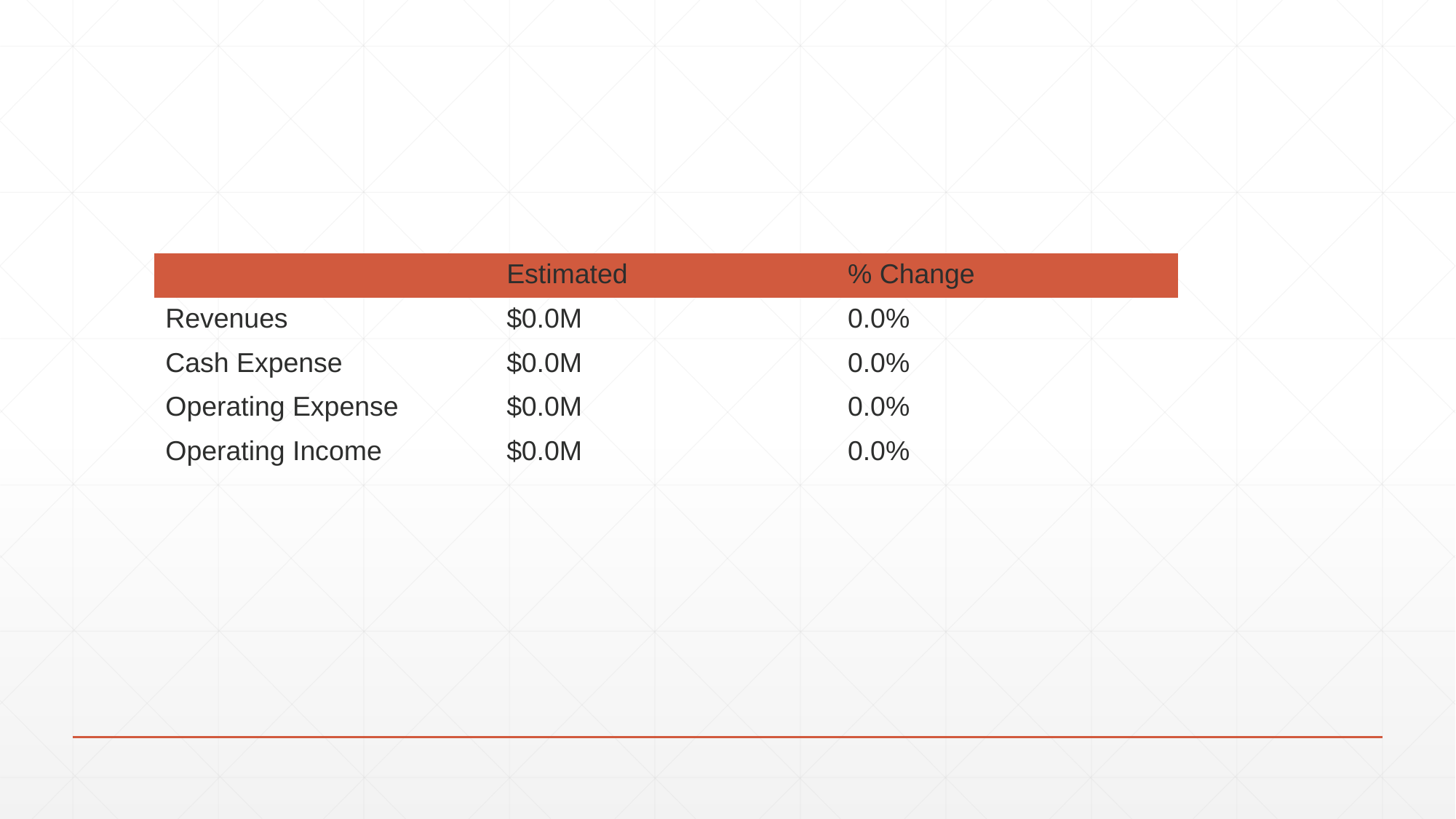

#
|  | Estimated | % Change |
| --- | --- | --- |
| Revenues | $0.0M | 0.0% |
| Cash Expense | $0.0M | 0.0% |
| Operating Expense | $0.0M | 0.0% |
| Operating Income | $0.0M | 0.0% |